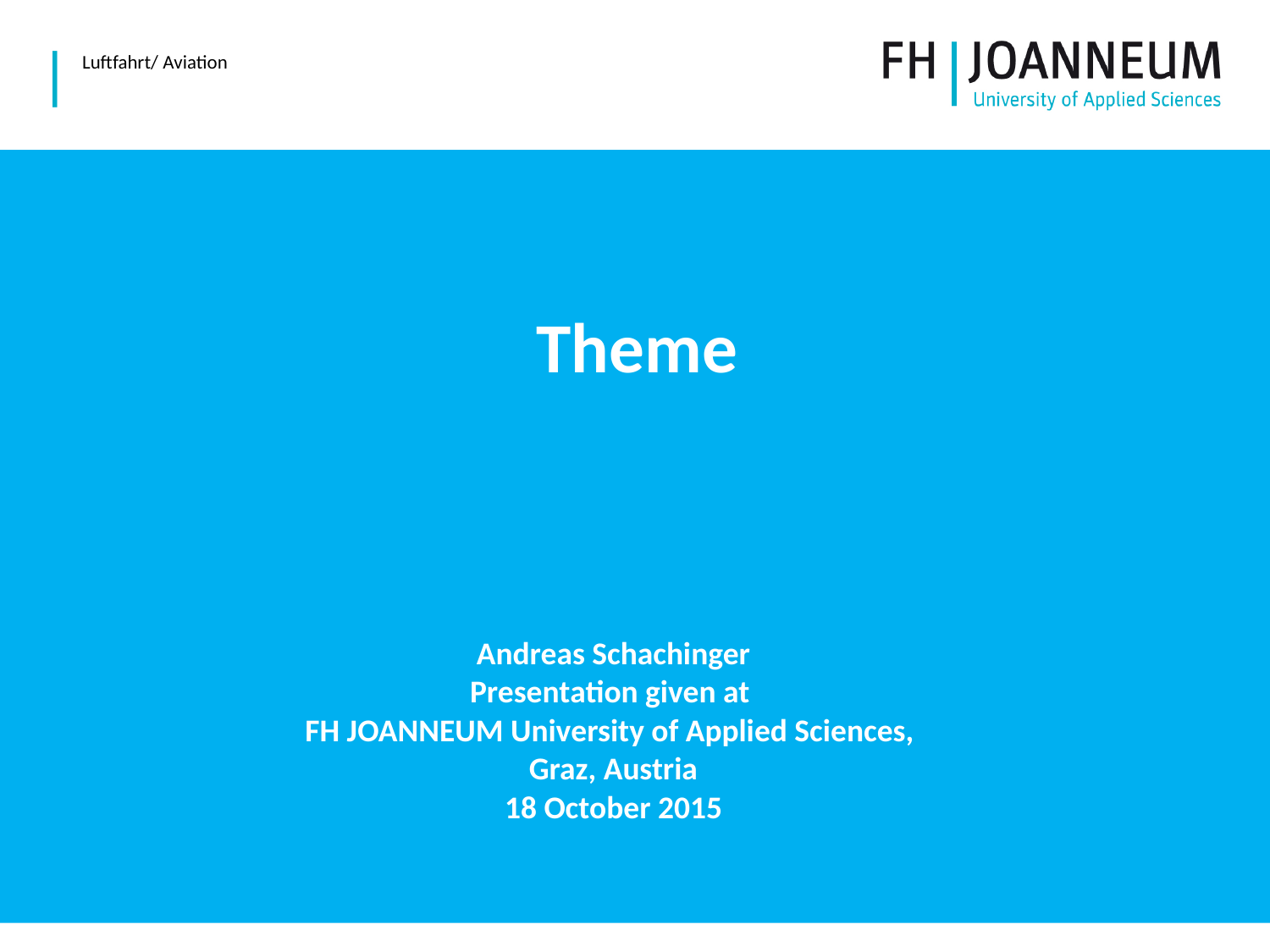

Theme
Andreas Schachinger
Presentation given at
FH JOANNEUM University of Applied Sciences,
Graz, Austria
18 October 2015